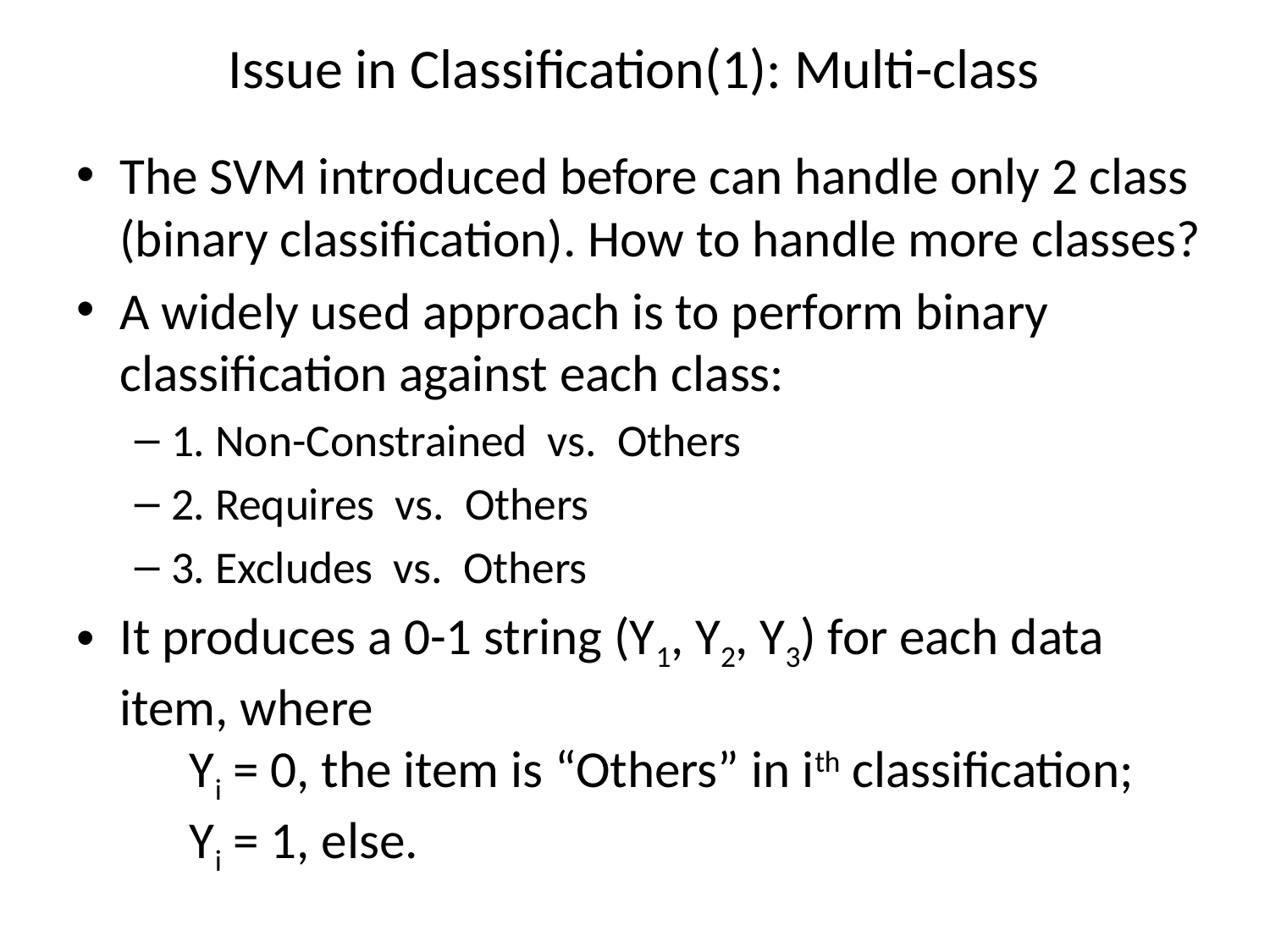

# Issue in Classification(1): Multi-class
The SVM introduced before can handle only 2 class (binary classification). How to handle more classes?
A widely used approach is to perform binary classification against each class:
1. Non-Constrained  vs.  Others
2. Requires  vs.  Others
3. Excludes  vs.  Others
It produces a 0-1 string (Y1, Y2, Y3) for each data item, where
      Yi = 0, the item is “Others” in ith classification;
      Yi = 1, else.